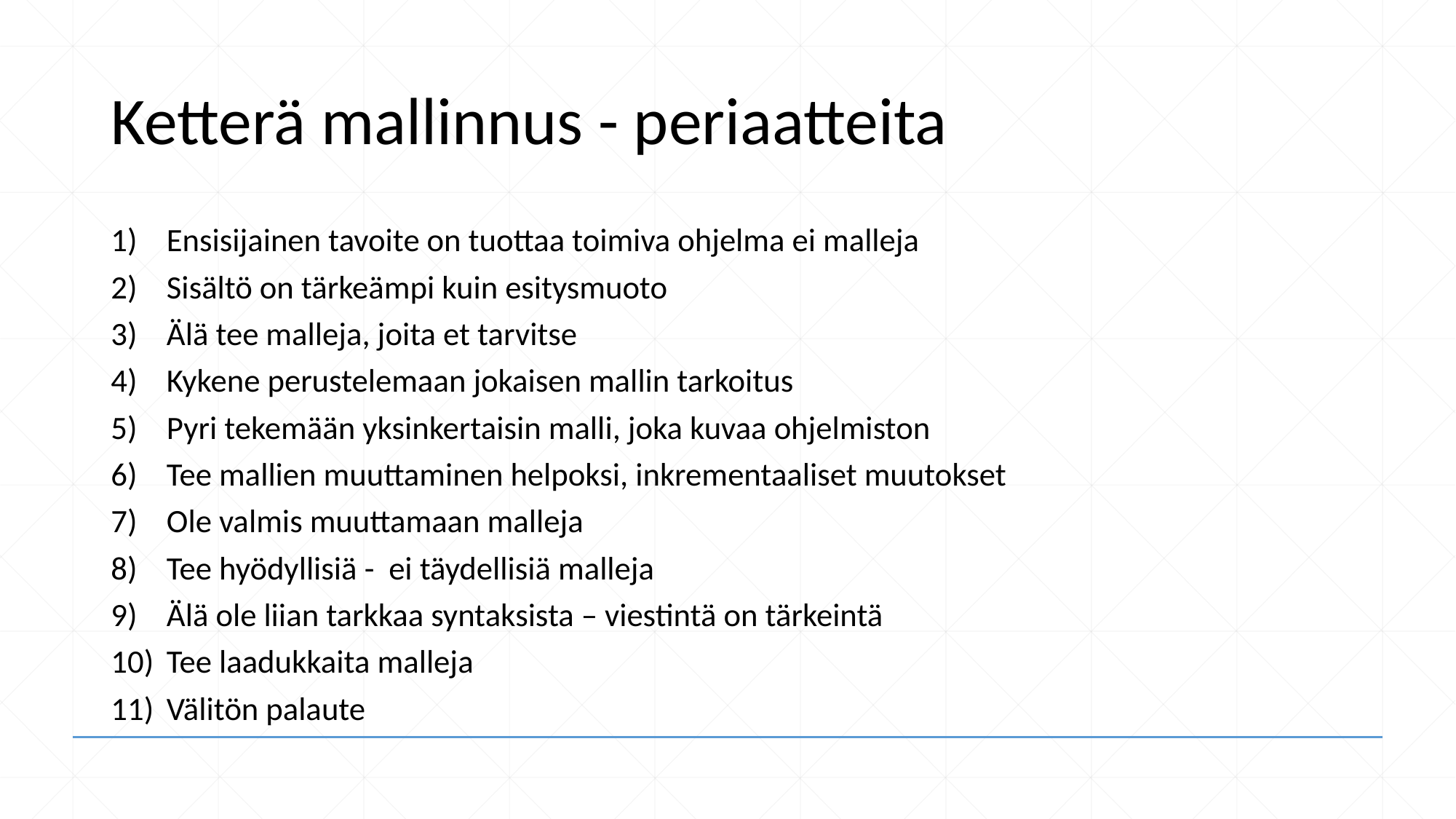

# Ketterä mallinnus - periaatteita
Ensisijainen tavoite on tuottaa toimiva ohjelma ei malleja
Sisältö on tärkeämpi kuin esitysmuoto
Älä tee malleja, joita et tarvitse
Kykene perustelemaan jokaisen mallin tarkoitus
Pyri tekemään yksinkertaisin malli, joka kuvaa ohjelmiston
Tee mallien muuttaminen helpoksi, inkrementaaliset muutokset
Ole valmis muuttamaan malleja
Tee hyödyllisiä -  ei täydellisiä malleja
Älä ole liian tarkkaa syntaksista – viestintä on tärkeintä
Tee laadukkaita malleja
Välitön palaute